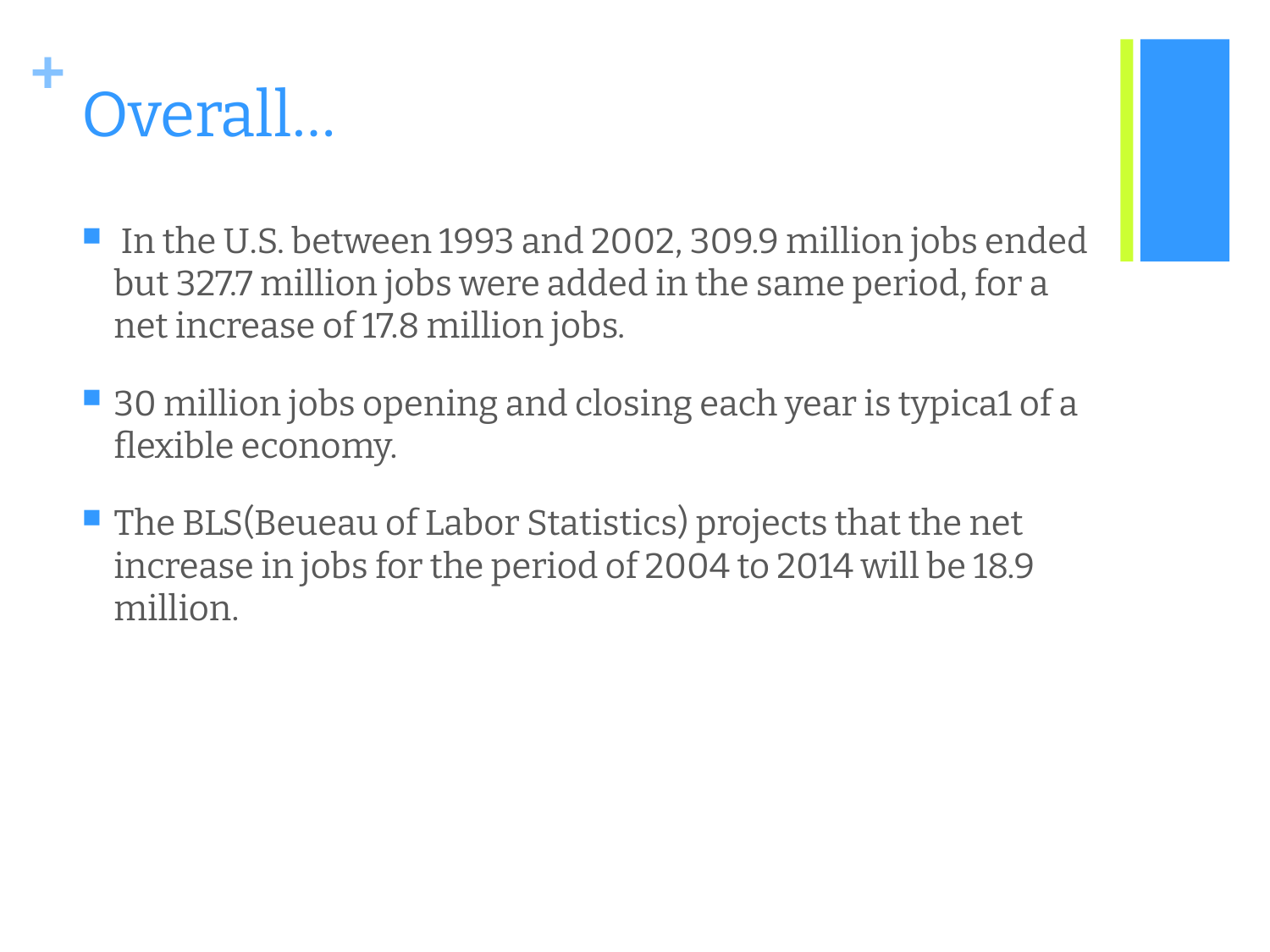

# Overall…
 In the U.S. between 1993 and 2002, 309.9 million jobs ended but 327.7 million jobs were added in the same period, for a net increase of 17.8 million jobs.
30 million jobs opening and closing each year is typica1 of a flexible economy.
The BLS(Beueau of Labor Statistics) projects that the net increase in jobs for the period of 2004 to 2014 will be 18.9 million.